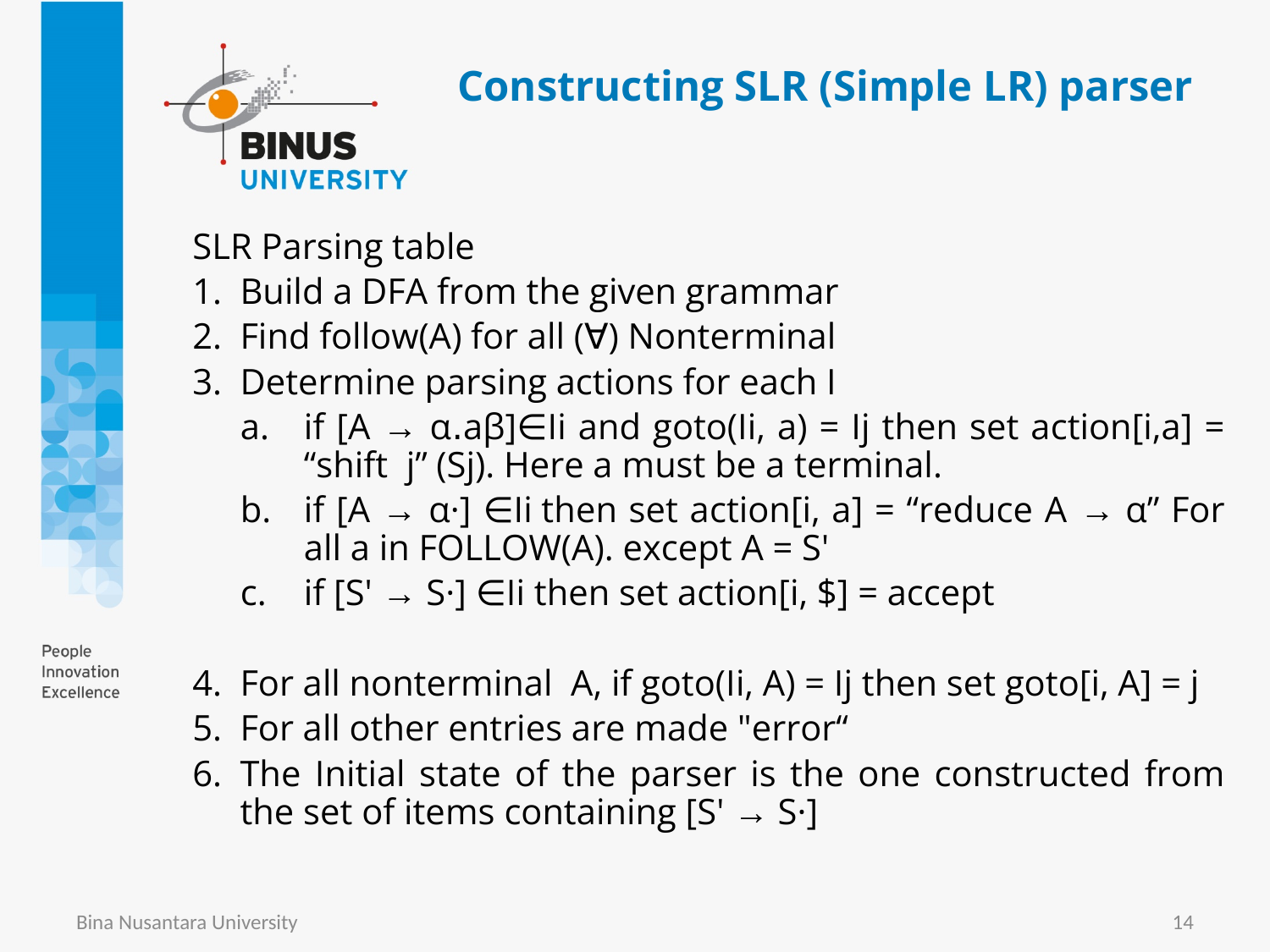

# Constructing SLR (Simple LR) parser
SLR Parsing table
Build a DFA from the given grammar
Find follow(A) for all (∀) Nonterminal
Determine parsing actions for each I
if [A → α․aβ]∈Ii and goto(Ii, a) = Ij then set action[i,a] = “shift  j” (Sj). Here a must be a terminal.
if [A → α·] ∈Ii then set action[i, a] = “reduce A → α” For all a in FOLLOW(A). except A = S'
if [S' → S·] ∈Ii then set action[i, $] = accept

For all nonterminal  A, if goto(Ii, A) = Ij then set goto[i, A] = j
For all other entries are made "error“
The Initial state of the parser is the one constructed from the set of items containing [S' → S·]
Bina Nusantara University
14